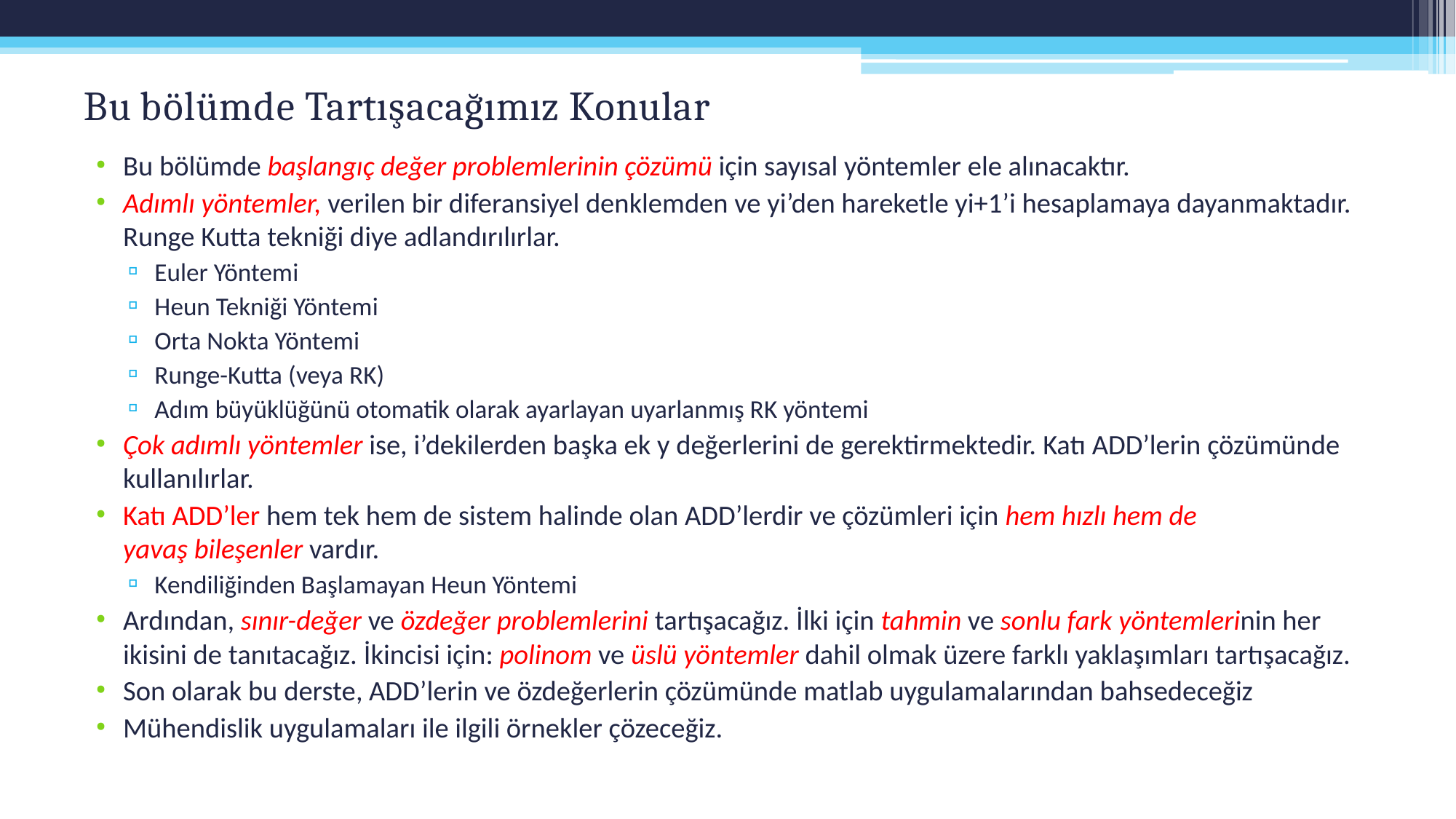

# Bu bölümde Tartışacağımız Konular
Bu bölümde başlangıç değer problemlerinin çözümü için sayısal yöntemler ele alınacaktır.
Adımlı yöntemler, verilen bir diferansiyel denklemden ve yi’den hareketle yi+1’i hesaplamaya dayanmaktadır. Runge Kutta tekniği diye adlandırılırlar.
Euler Yöntemi
Heun Tekniği Yöntemi
Orta Nokta Yöntemi
Runge-Kutta (veya RK)
Adım büyüklüğünü otomatik olarak ayarlayan uyarlanmış RK yöntemi
Çok adımlı yöntemler ise, i’dekilerden başka ek y değerlerini de gerektirmektedir. Katı ADD’lerin çözümünde kullanılırlar.
Katı ADD’ler hem tek hem de sistem halinde olan ADD’lerdir ve çözümleri için hem hızlı hem de yavaş bileşenler vardır.
Kendiliğinden Başlamayan Heun Yöntemi
Ardından, sınır-değer ve özdeğer problemlerini tartışacağız. İlki için tahmin ve sonlu fark yöntemlerinin her ikisini de tanıtacağız. İkincisi için: polinom ve üslü yöntemler dahil olmak üzere farklı yaklaşımları tartışacağız.
Son olarak bu derste, ADD’lerin ve özdeğerlerin çözümünde matlab uygulamalarından bahsedeceğiz
Mühendislik uygulamaları ile ilgili örnekler çözeceğiz.